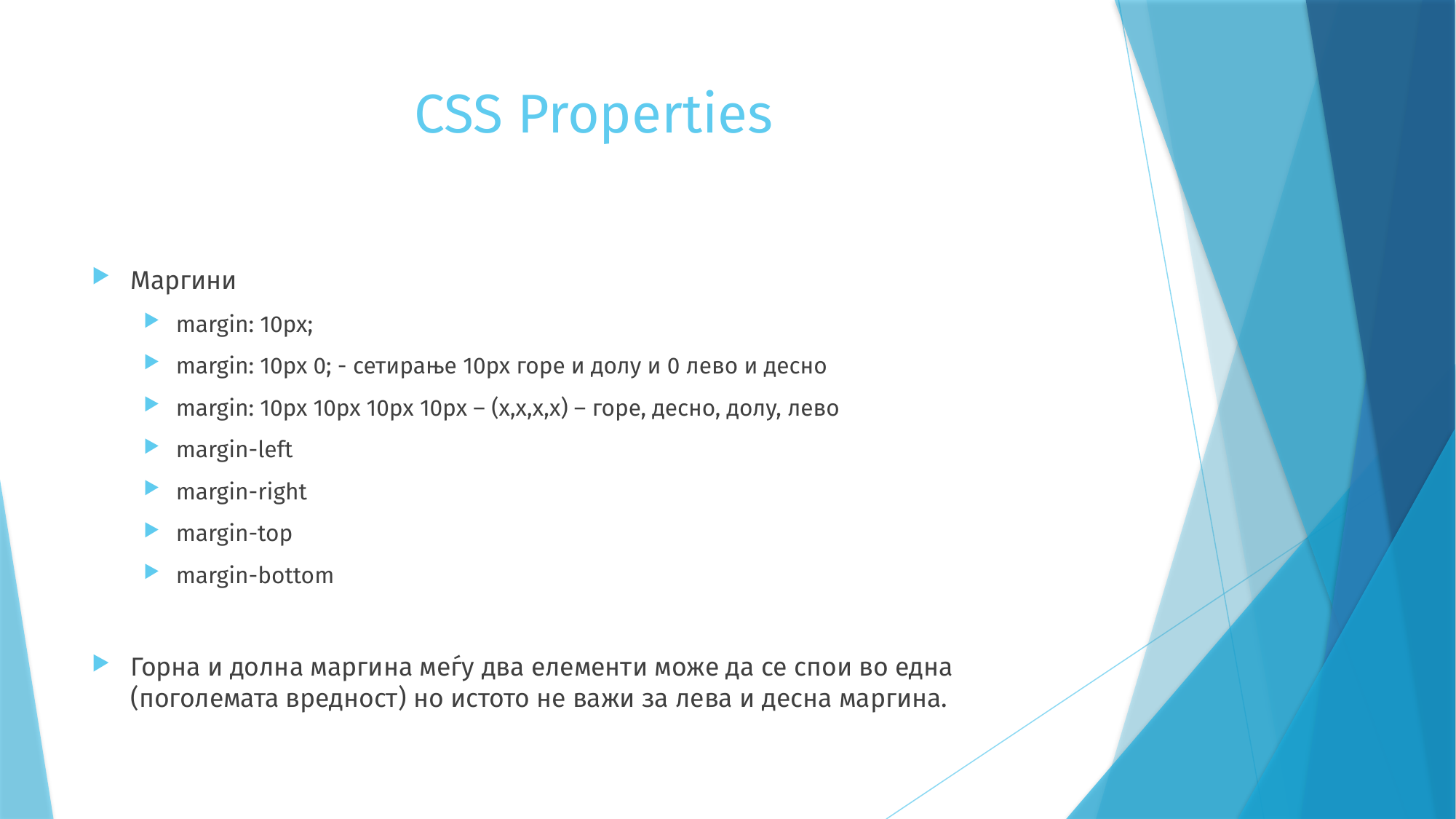

# CSS Properties
Маргини
margin: 10px;
margin: 10px 0; - сетирање 10px горе и долу и 0 лево и десно
margin: 10px 10px 10px 10px – (x,x,x,x) – горе, десно, долу, лево
margin-left
margin-right
margin-top
margin-bottom

Горна и долна маргина меѓу два елементи може да се спои во една (поголемата вредност) но истото не важи за лева и десна маргина.